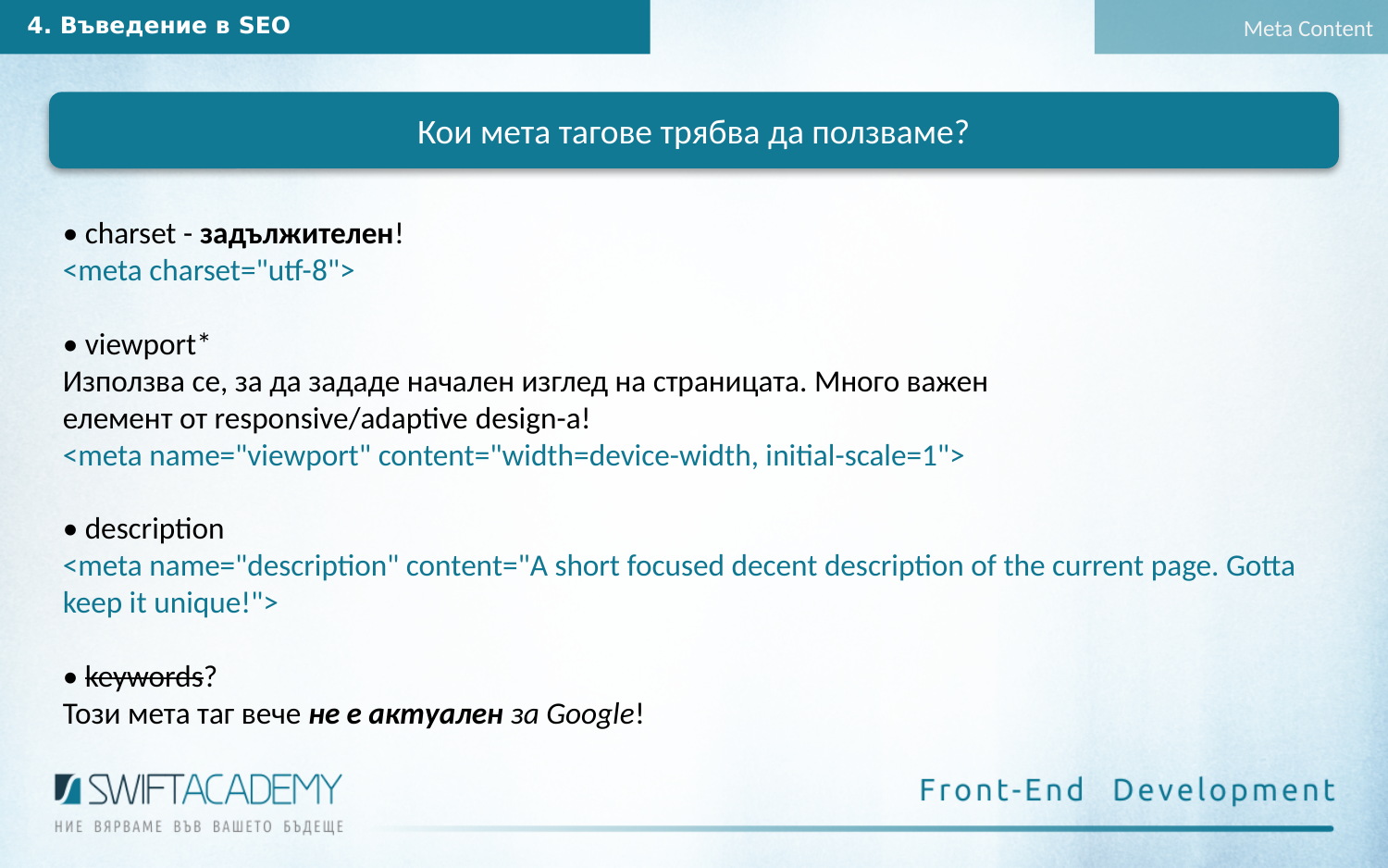

4. Въведение в SEO
Meta Content
Кои мета тагове трябва да ползваме?
• charset - задължителен!
<meta charset="utf-8">

• viewport*
Използва се, за да зададе начален изглед на страницата. Много важен
елемент от responsive/adaptive design-a!
<meta name="viewport" content="width=device-width, initial-scale=1">

• description
<meta name="description" content="A short focused decent description of the current page. Gotta keep it unique!">

• keywords?
Този мета таг вече не е актуален за Google!